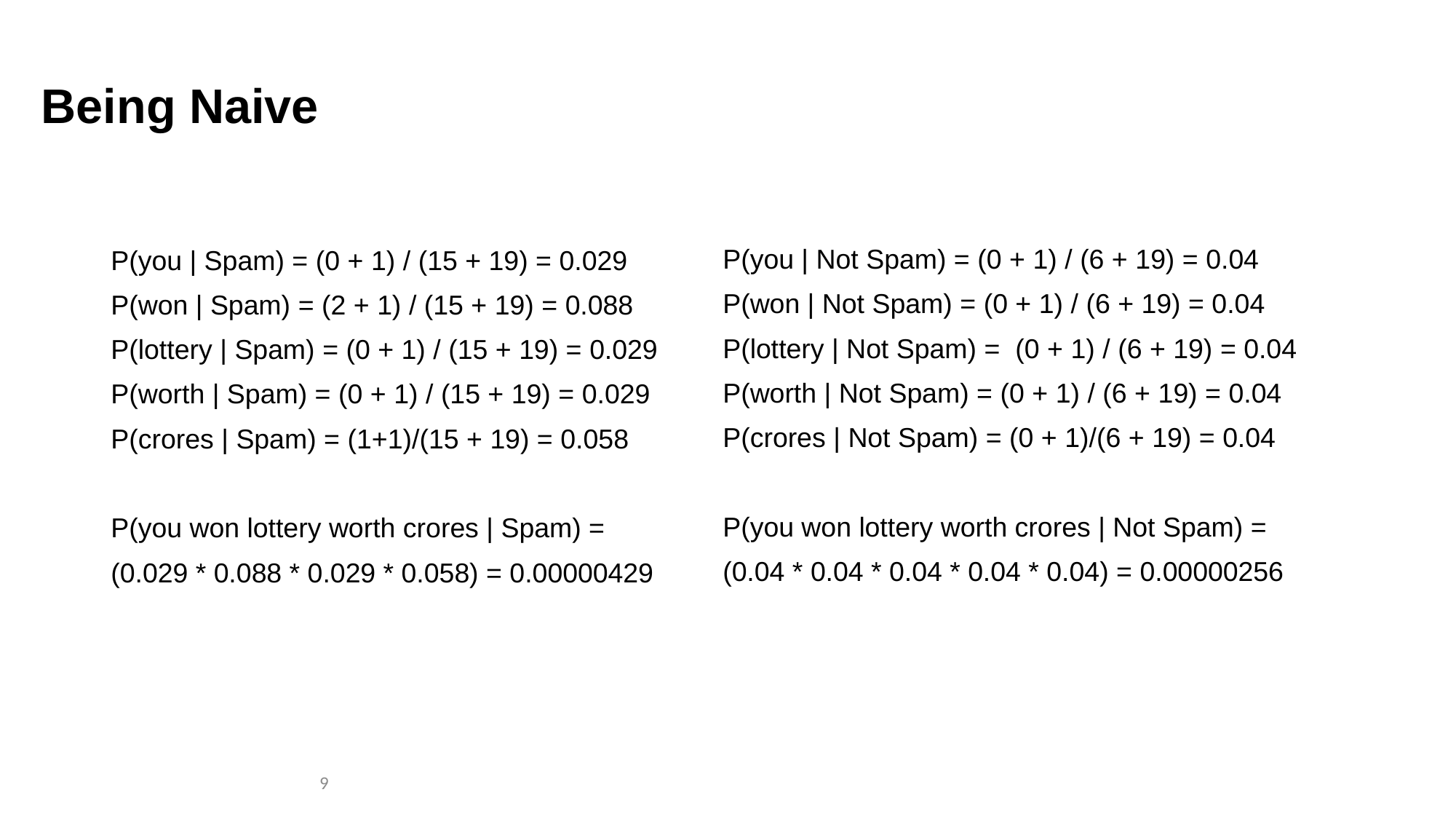

# Being Naive

P(you | Not Spam) = (0 + 1) / (6 + 19) = 0.04
P(won | Not Spam) = (0 + 1) / (6 + 19) = 0.04
P(lottery | Not Spam) =  (0 + 1) / (6 + 19) = 0.04
P(worth | Not Spam) = (0 + 1) / (6 + 19) = 0.04
P(crores | Not Spam) = (0 + 1)/(6 + 19) = 0.04

P(you won lottery worth crores | Not Spam) =
(0.04 * 0.04 * 0.04 * 0.04 * 0.04) = 0.00000256

P(you | Spam) = (0 + 1) / (15 + 19) = 0.029
P(won | Spam) = (2 + 1) / (15 + 19) = 0.088
P(lottery | Spam) = (0 + 1) / (15 + 19) = 0.029
P(worth | Spam) = (0 + 1) / (15 + 19) = 0.029
P(crores | Spam) = (1+1)/(15 + 19) = 0.058

P(you won lottery worth crores | Spam) =
(0.029 * 0.088 * 0.029 * 0.058) = 0.00000429
9